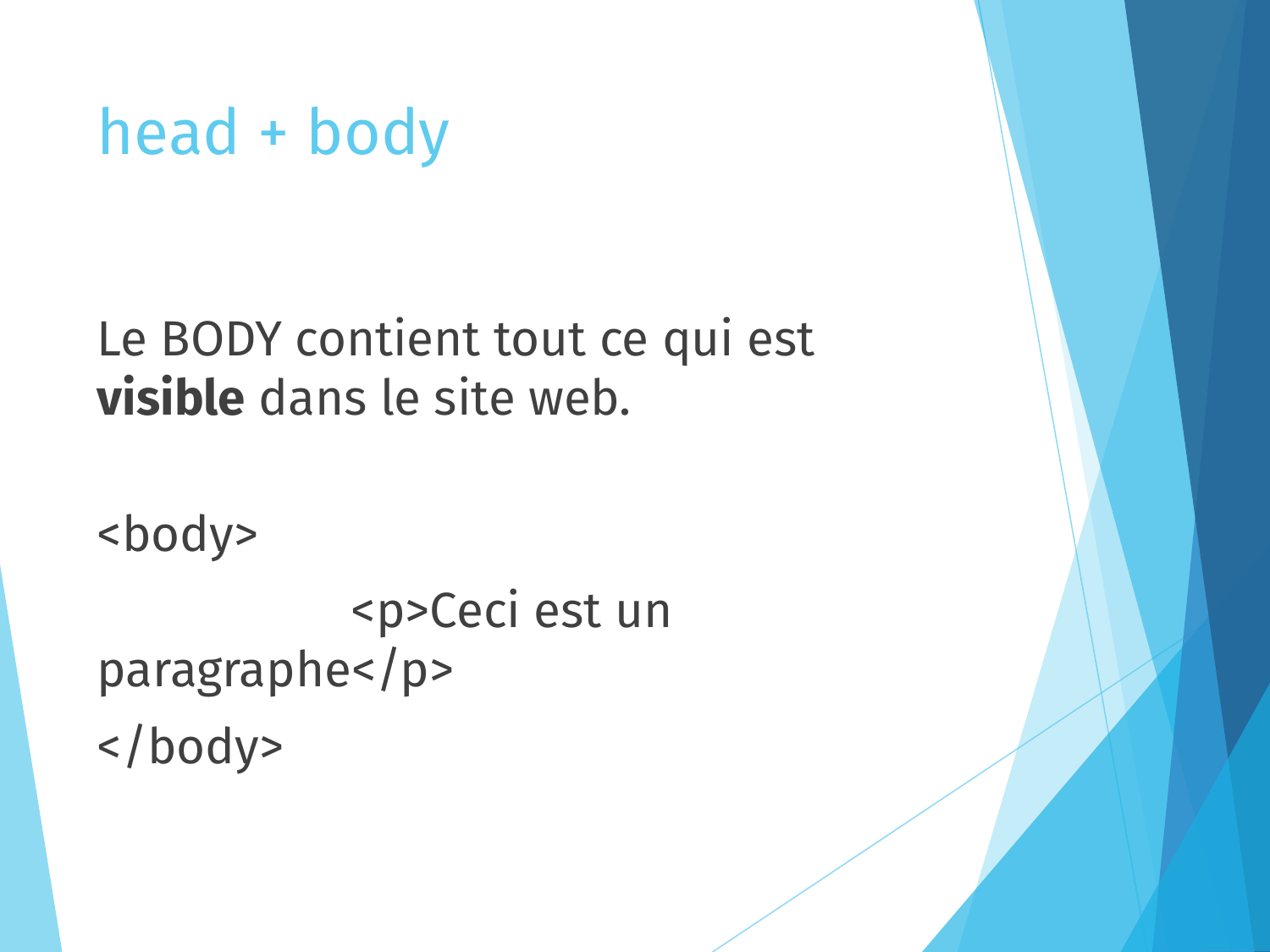

# head + body
Le BODY contient tout ce qui est visible dans le site web.
<body>
 		<p>Ceci est un paragraphe</p>
</body>